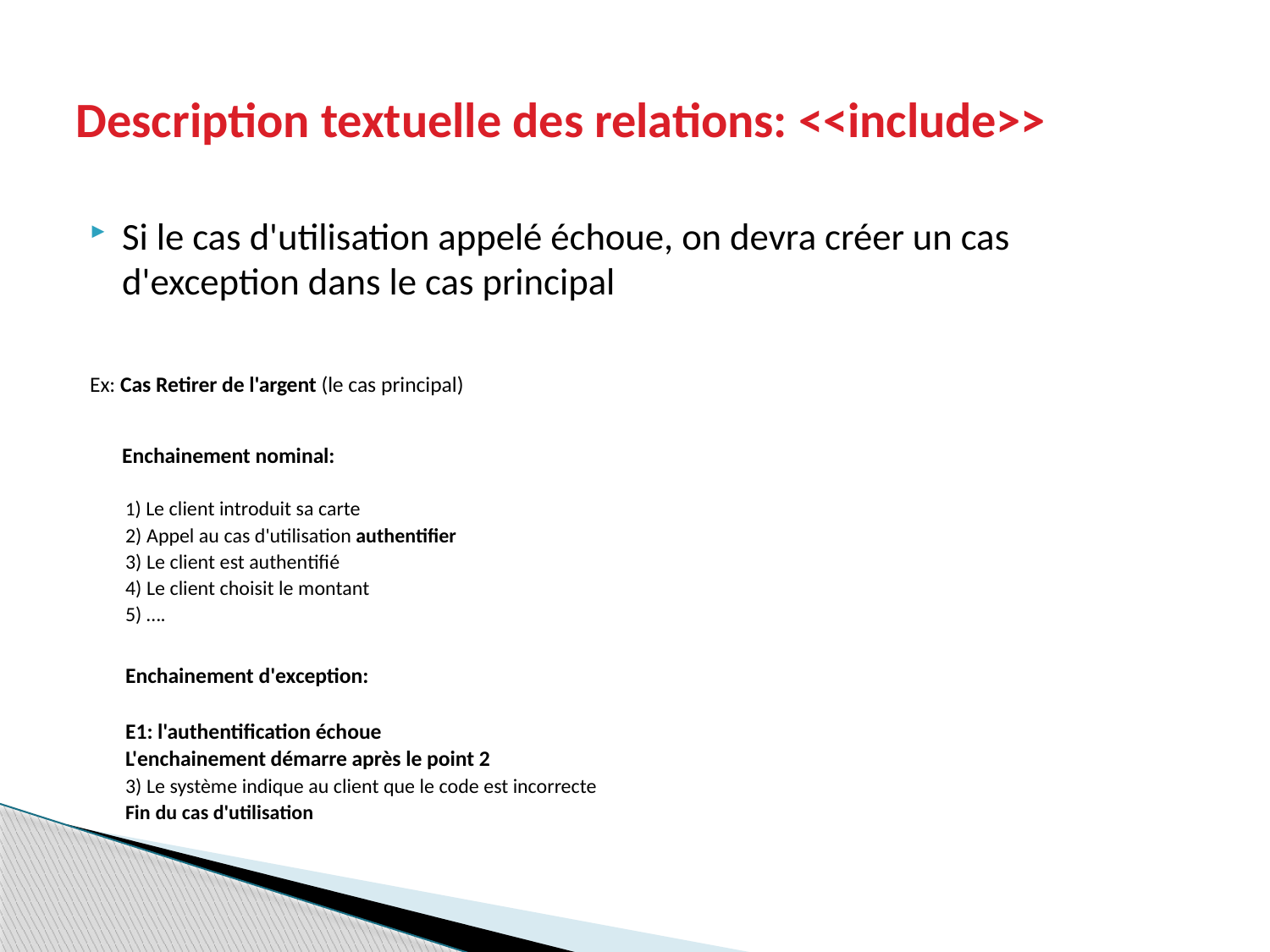

# Description textuelle des relations: <<include>>
Si le cas d'utilisation appelé échoue, on devra créer un cas d'exception dans le cas principal

Ex: Cas Retirer de l'argent (le cas principal)

 	Enchainement nominal:

	1) Le client introduit sa carte
	2) Appel au cas d'utilisation authentifier
	3) Le client est authentifié
	4) Le client choisit le montant
	5) ….

Enchainement d'exception:

	E1: l'authentification échoue
	L'enchainement démarre après le point 2
	3) Le système indique au client que le code est incorrecte
	Fin du cas d'utilisation